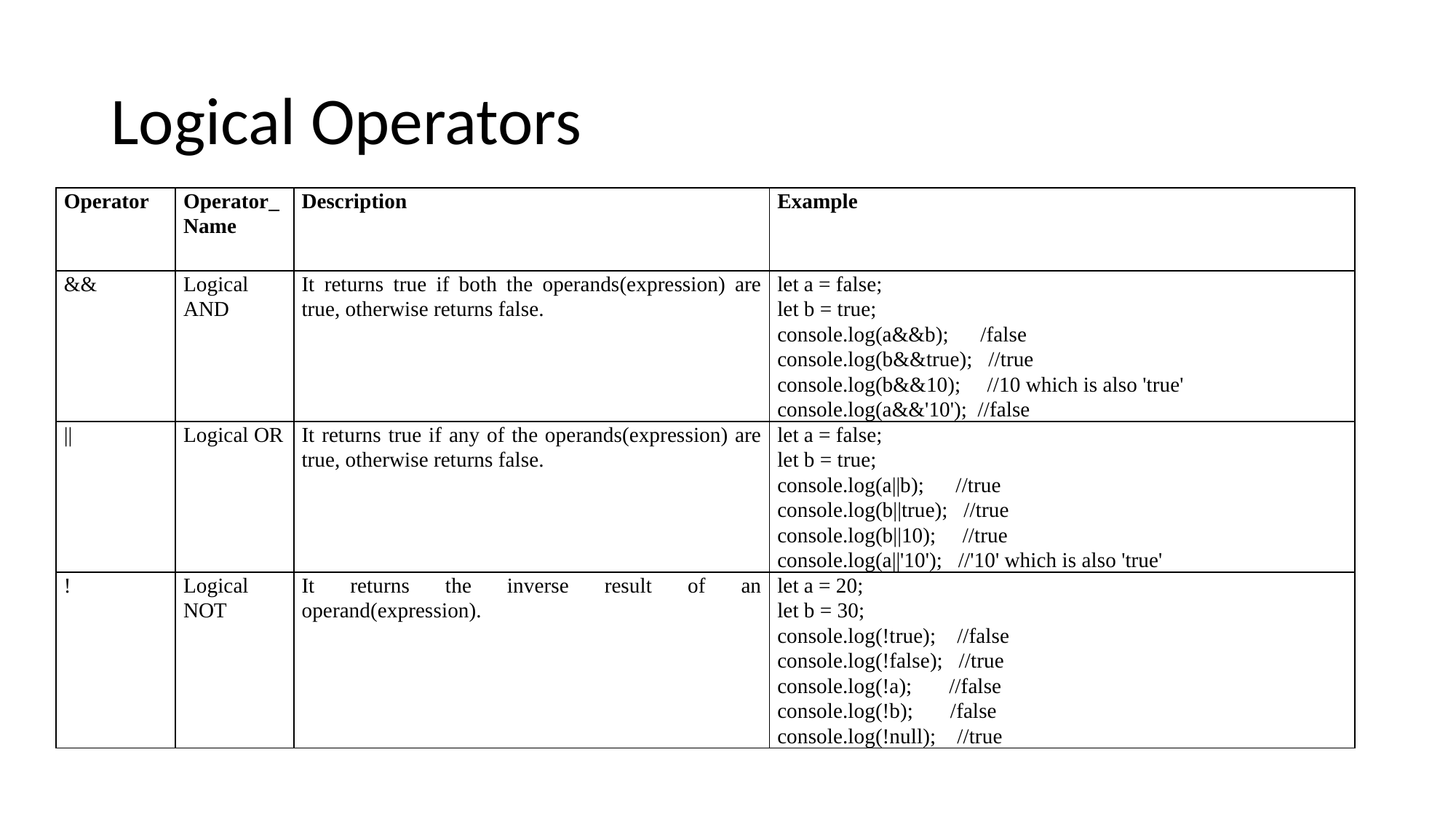

# Logical Operators
| Operator | Operator\_Name | Description | Example |
| --- | --- | --- | --- |
| && | Logical AND | It returns true if both the operands(expression) are true, otherwise returns false. | let a = false; let b = true; console.log(a&&b); /false console.log(b&&true); //true console.log(b&&10); //10 which is also 'true' console.log(a&&'10'); //false |
| || | Logical OR | It returns true if any of the operands(expression) are true, otherwise returns false. | let a = false; let b = true; console.log(a||b); //true console.log(b||true); //true console.log(b||10); //true console.log(a||'10'); //'10' which is also 'true' |
| ! | Logical NOT | It returns the inverse result of an operand(expression). | let a = 20; let b = 30; console.log(!true); //false console.log(!false); //true console.log(!a); //false console.log(!b); /false console.log(!null); //true |